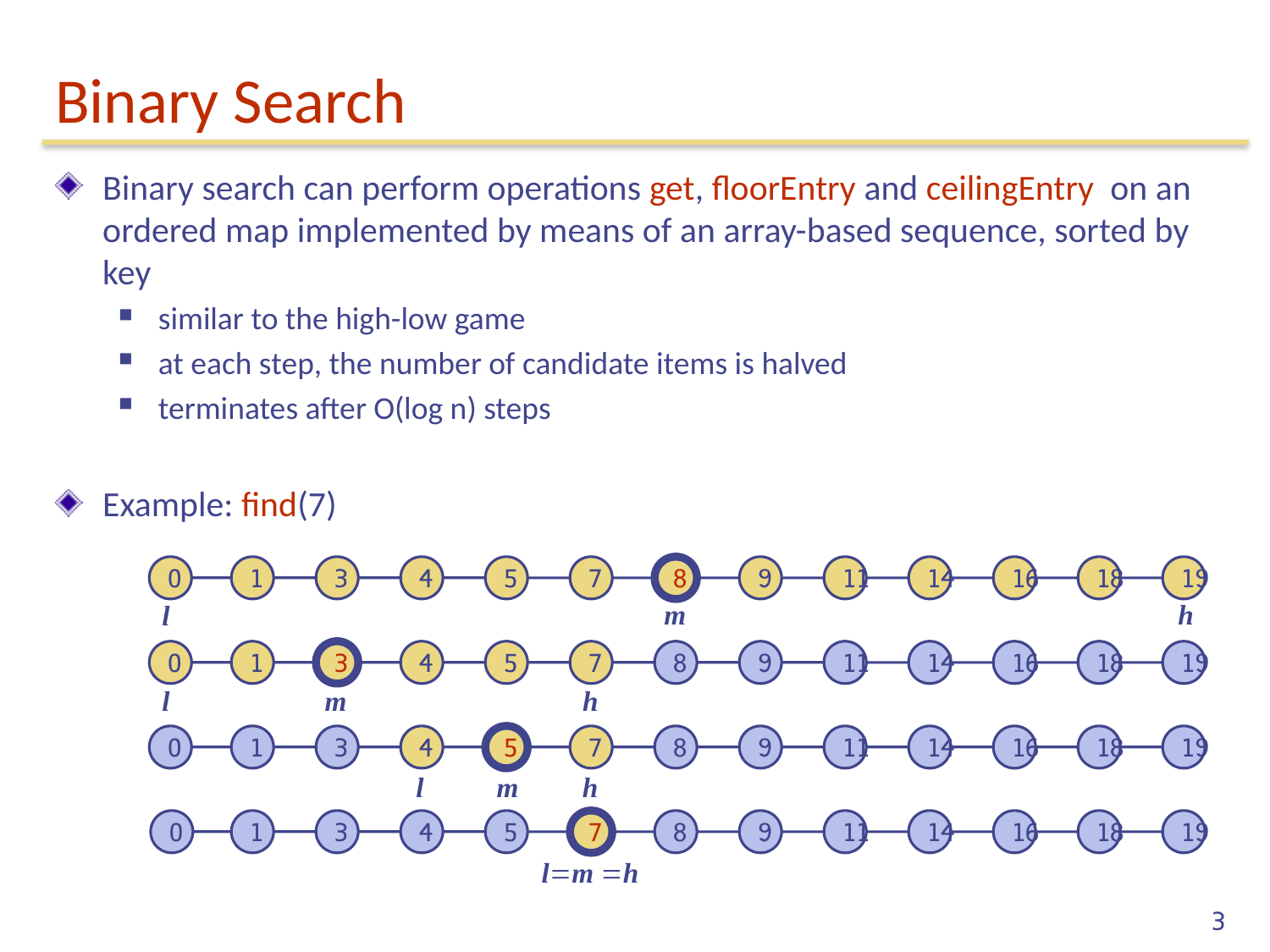

# Binary Search
Binary search can perform operations get, floorEntry and ceilingEntry  on an ordered map implemented by means of an array-based sequence, sorted by key
similar to the high-low game
at each step, the number of candidate items is halved
terminates after O(log n) steps

Example: find(7)
0
1
3
4
5
7
8
9
11
14
16
18
19

m
h
l
0
1
3
4
5
7
8
9
11
14
16
18
19

m
h
l
0
1
3
4
5
7
8
9
11
14
16
18
19

m
h
l
0
1
3
4
5
7
8
9
11
14
16
18
19

l=m =h
3